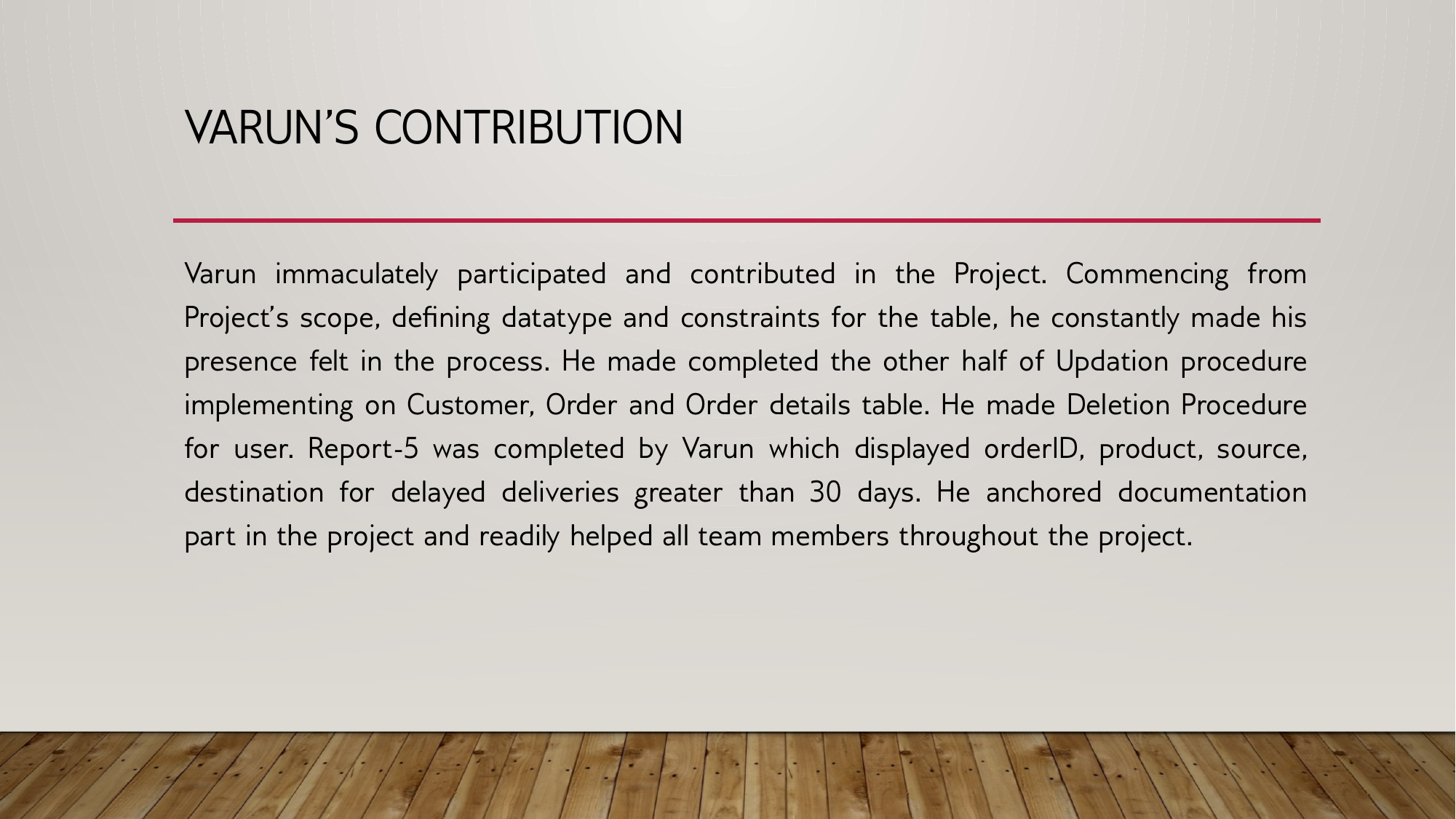

# VARUN’S CONTRIBUTION
Varun immaculately participated and contributed in the Project. Commencing from Project’s scope, defining datatype and constraints for the table, he constantly made his presence felt in the process. He made completed the other half of Updation procedure implementing on Customer, Order and Order details table. He made Deletion Procedure for user. Report-5 was completed by Varun which displayed orderID, product, source, destination for delayed deliveries greater than 30 days. He anchored documentation part in the project and readily helped all team members throughout the project.